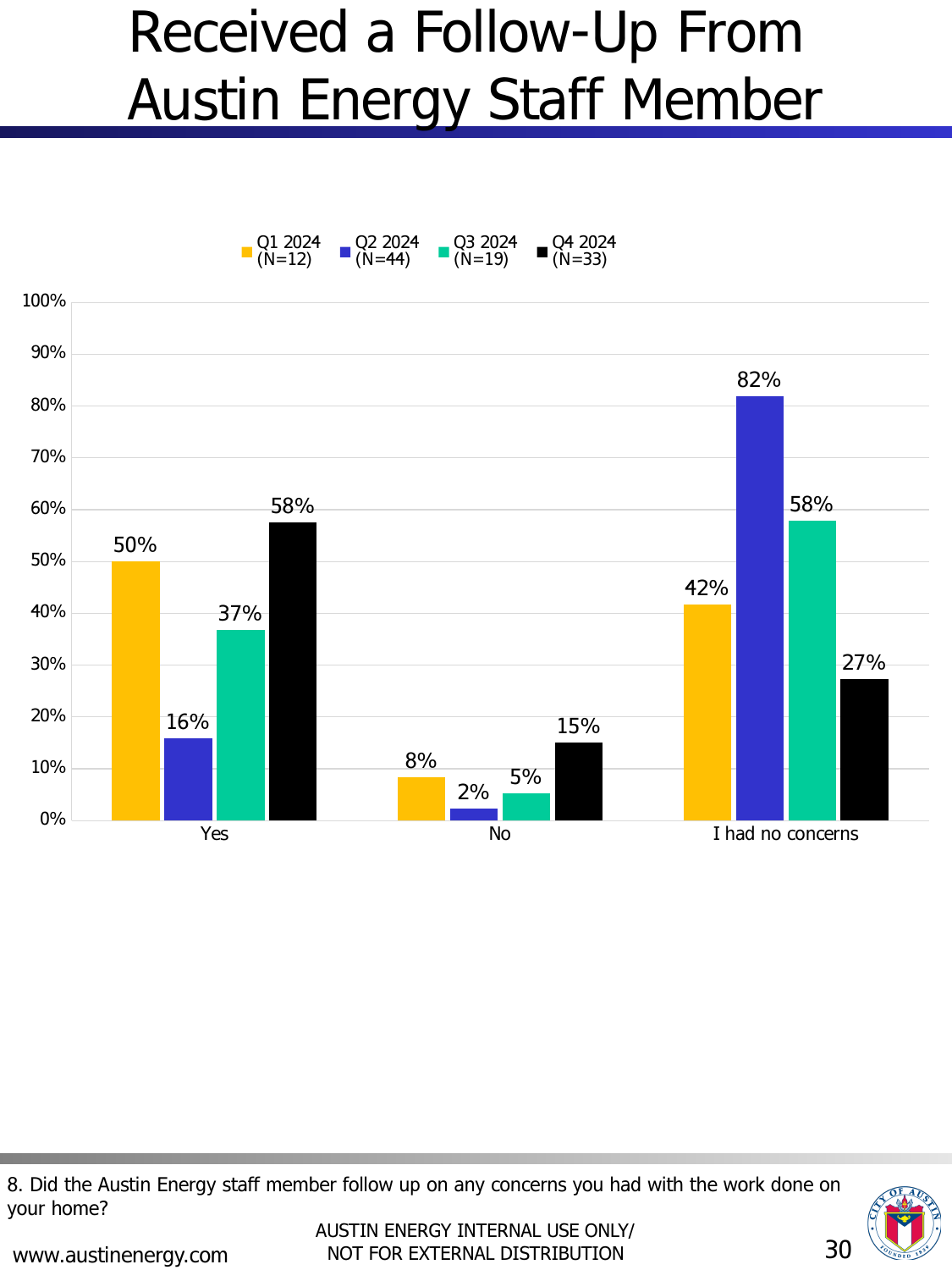

# Received a Follow-Up From Austin Energy Staff Member

### Chart

| Category | Q1 2024
(N=12) | Q2 2024
(N=44) | Q3 2024
(N=19) | Q4 2024
(N=33) |
|---|---|---|---|---|
| Yes | 0.5 | 0.1590909090909091 | 0.3684210526315789 | 0.5757575757575758 |
| No | 0.08333333333333331 | 0.02272727272727273 | 0.05263157894736842 | 0.15151515151515152 |
| I had no concerns | 0.41666666666666674 | 0.8181818181818183 | 0.5789473684210527 | 0.2727272727272727 |
8. Did the Austin Energy staff member follow up on any concerns you had with the work done on your home?
30